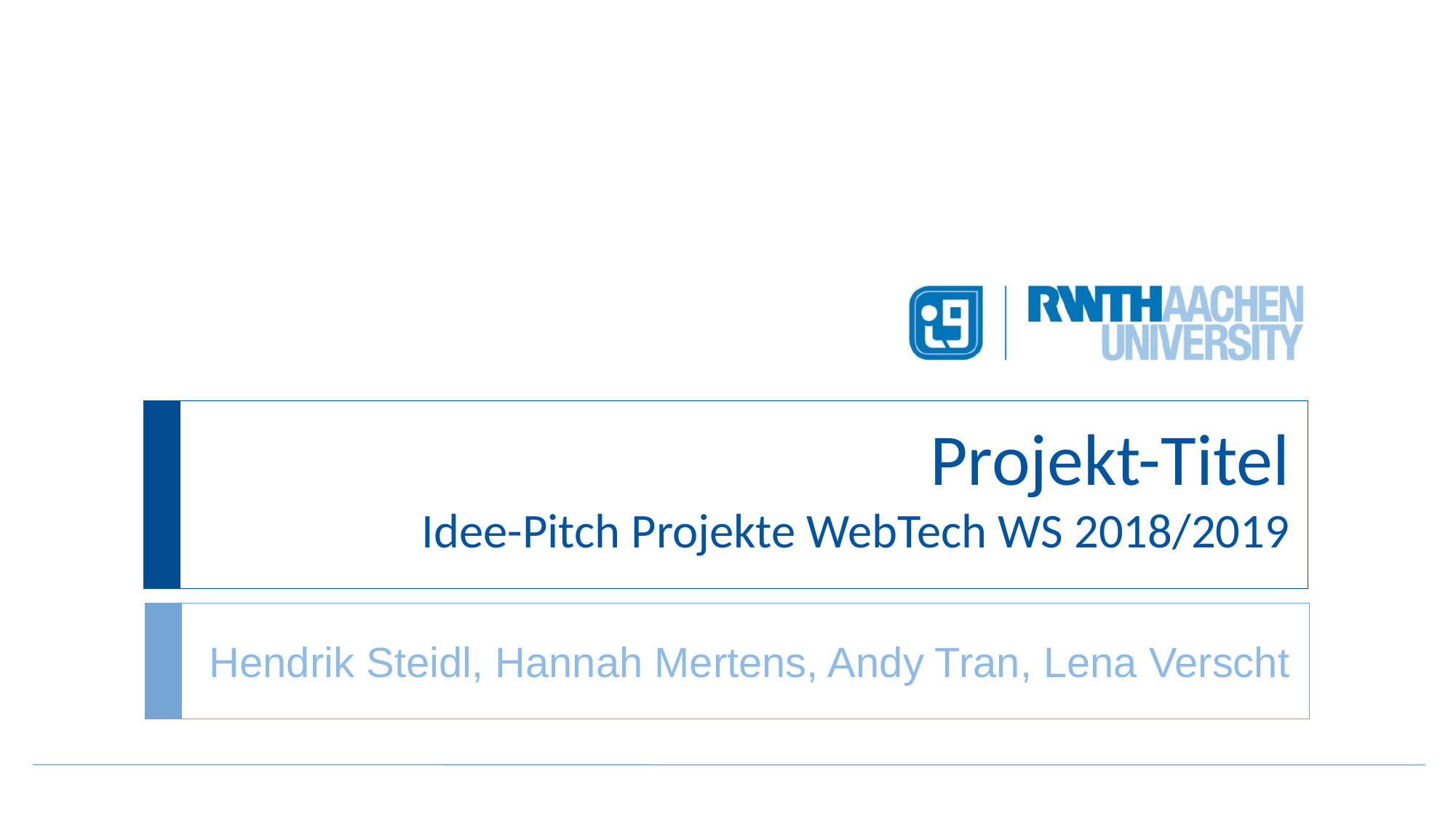

# Projekt-Titel Idee-Pitch Projekte WebTech WS 2018/2019
Hendrik Steidl, Hannah Mertens, Andy Tran, Lena Verscht